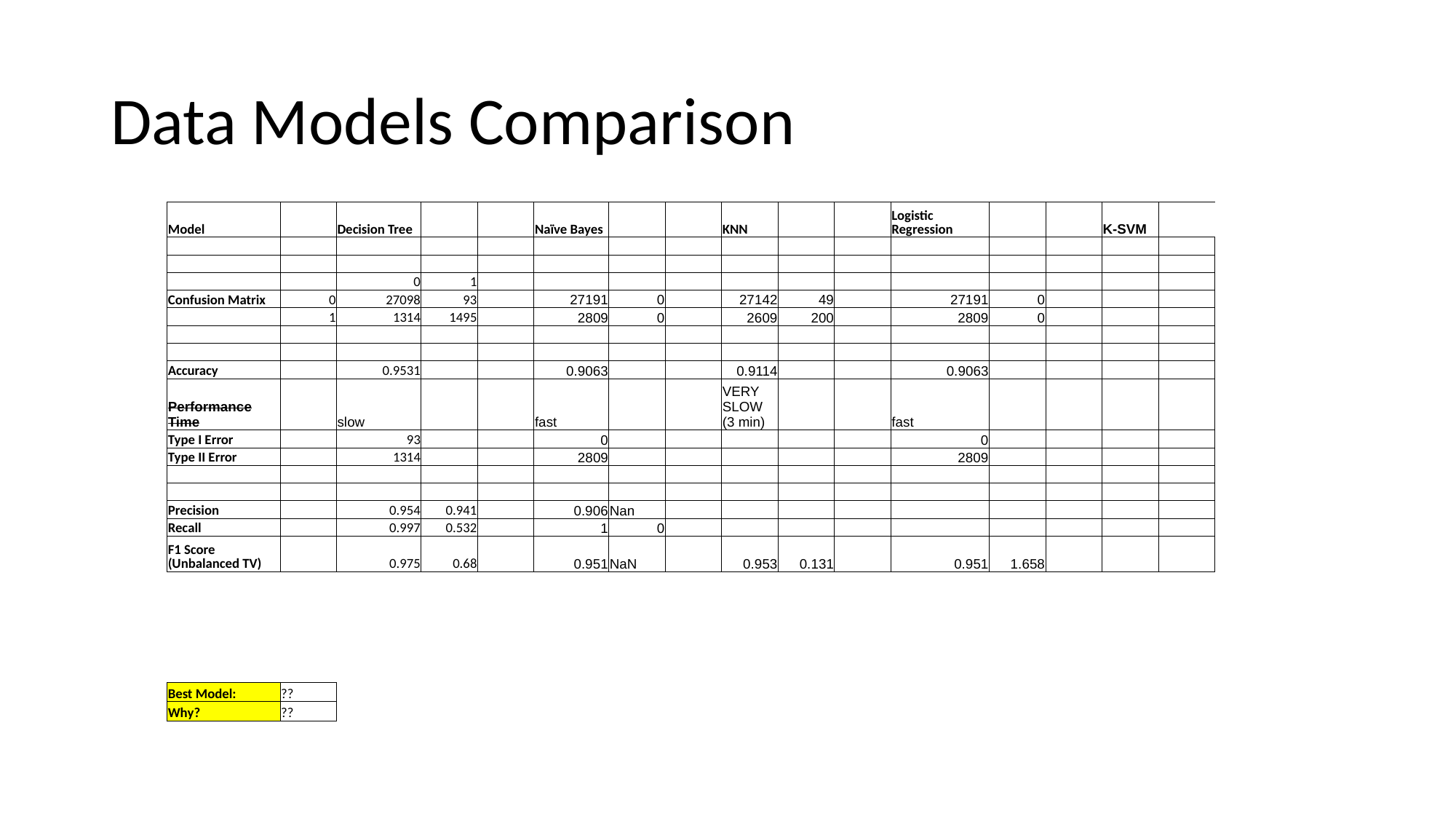

# Data Models Comparison
| Model |  | Decision Tree |  |  | Naïve Bayes |  |  | KNN |  |  | Logistic Regression |  |  | K-SVM |  |  |
| --- | --- | --- | --- | --- | --- | --- | --- | --- | --- | --- | --- | --- | --- | --- | --- | --- |
|  |  |  |  |  |  |  |  |  |  |  |  |  |  |  |  |  |
|  |  |  |  |  |  |  |  |  |  |  |  |  |  |  |  |  |
|  |  | 0 | 1 |  |  |  |  |  |  |  |  |  |  |  |  |  |
| Confusion Matrix | 0 | 27098 | 93 |  | 27191 | 0 |  | 27142 | 49 |  | 27191 | 0 |  |  |  |  |
|  | 1 | 1314 | 1495 |  | 2809 | 0 |  | 2609 | 200 |  | 2809 | 0 |  |  |  |  |
|  |  |  |  |  |  |  |  |  |  |  |  |  |  |  |  |  |
|  |  |  |  |  |  |  |  |  |  |  |  |  |  |  |  |  |
| Accuracy |  | 0.9531 |  |  | 0.9063 |  |  | 0.9114 |  |  | 0.9063 |  |  |  |  |  |
| Performance Time |  | slow |  |  | fast |  |  | VERY SLOW (3 min) |  |  | fast |  |  |  |  |  |
| Type I Error |  | 93 |  |  | 0 |  |  |  |  |  | 0 |  |  |  |  |  |
| Type II Error |  | 1314 |  |  | 2809 |  |  |  |  |  | 2809 |  |  |  |  |  |
|  |  |  |  |  |  |  |  |  |  |  |  |  |  |  |  |  |
|  |  |  |  |  |  |  |  |  |  |  |  |  |  |  |  |  |
| Precision |  | 0.954 | 0.941 |  | 0.906 | Nan |  |  |  |  |  |  |  |  |  |  |
| Recall |  | 0.997 | 0.532 |  | 1 | 0 |  |  |  |  |  |  |  |  |  |  |
| F1 Score (Unbalanced TV) |  | 0.975 | 0.68 |  | 0.951 | NaN |  | 0.953 | 0.131 |  | 0.951 | 1.658 |  |  |  |  |
|  |  |  |  |  |  |  |  |  |  |  |  |  |  |  |  |  |
|  |  |  |  |  |  |  |  |  |  |  |  |  |  |  |  |  |
|  |  |  |  |  |  |  |  |  |  |  |  |  |  |  |  |  |
|  |  |  |  |  |  |  |  |  |  |  |  |  |  |  |  |  |
|  |  |  |  |  |  |  |  |  |  |  |  |  |  |  |  |  |
|  |  |  |  |  |  |  |  |  |  |  |  |  |  |  |  |  |
| Best Model: | ?? |  |  |  |  |  |  |  |  |  |  |  |  |  |  |  |
| Why? | ?? |  |  |  |  |  |  |  |  |  |  |  |  |  |  |  |